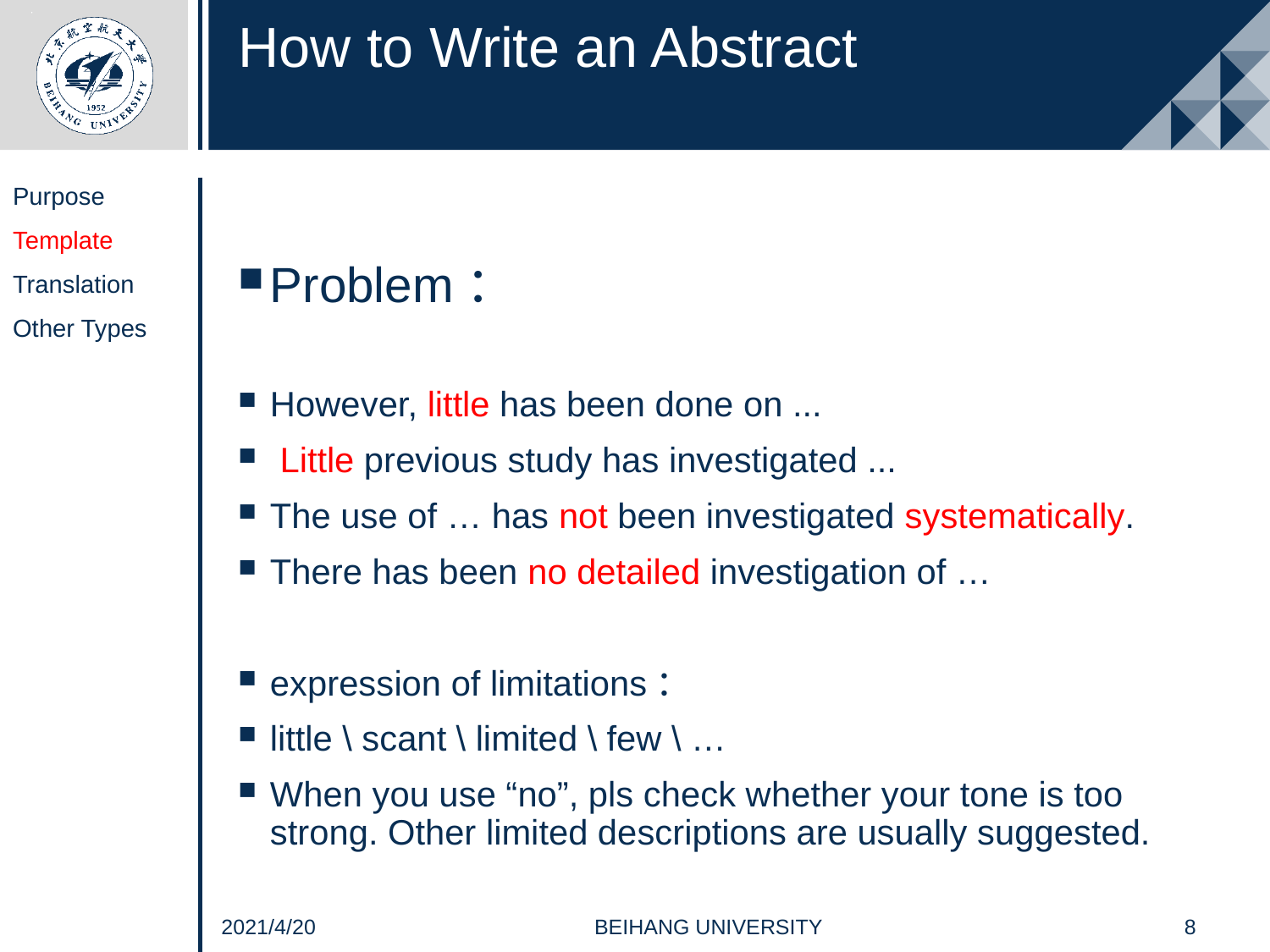

# How to Write an Abstract

Purpose
Template
Translation
Other Types

Problem：

However, little has been done on ...
 Little previous study has investigated ...
The use of … has not been investigated systematically.
There has been no detailed investigation of …

expression of limitations：
little \ scant \ limited \ few \ …
When you use “no”, pls check whether your tone is too strong. Other limited descriptions are usually suggested.
8
BEIHANG UNIVERSITY
2021/4/20